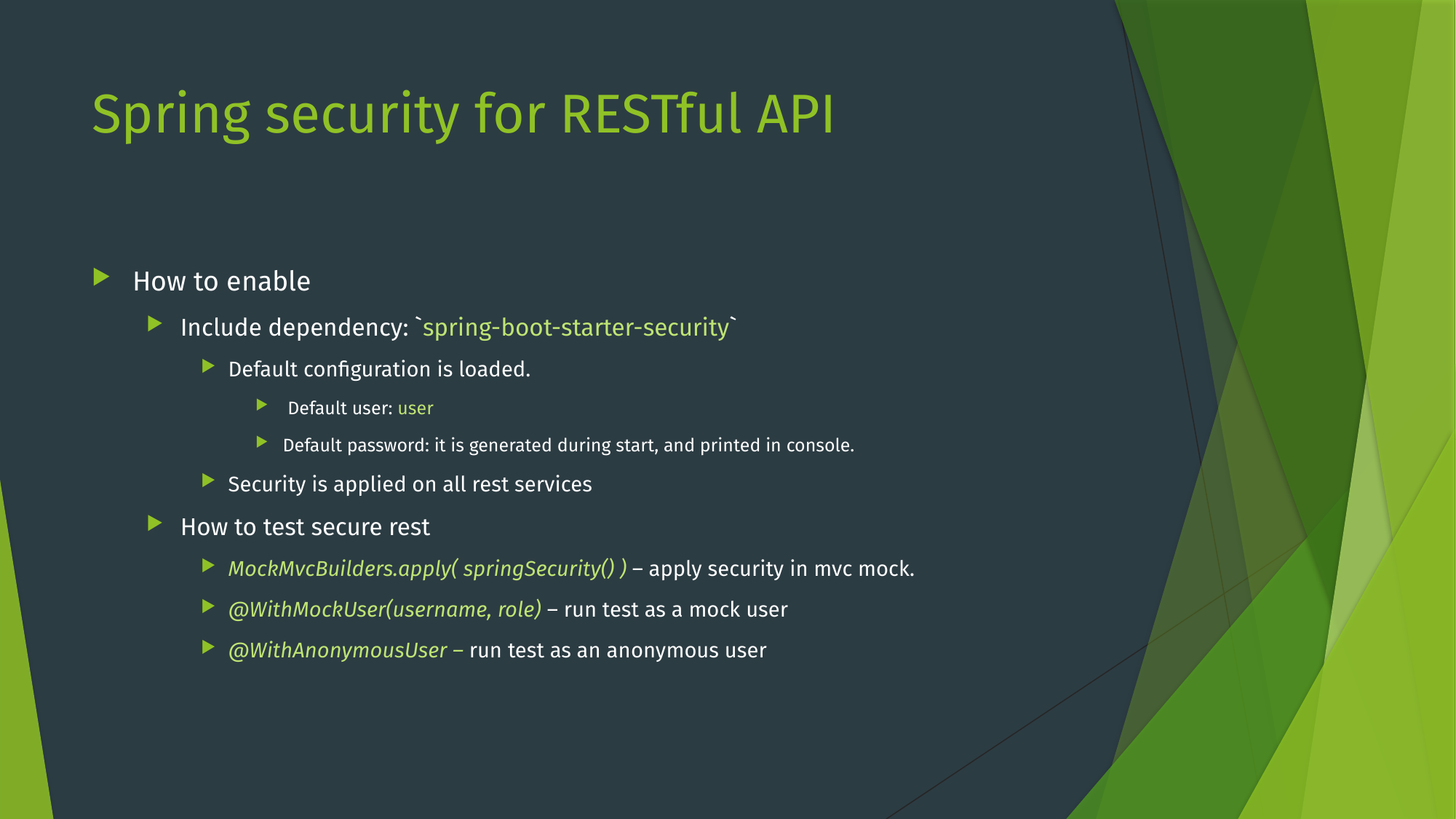

# Spring security for RESTful API
How to enable
Include dependency: `spring-boot-starter-security`
Default configuration is loaded.
 Default user: user
Default password: it is generated during start, and printed in console.
Security is applied on all rest services
How to test secure rest
MockMvcBuilders.apply( springSecurity() ) – apply security in mvc mock.
@WithMockUser(username, role) – run test as a mock user
@WithAnonymousUser – run test as an anonymous user